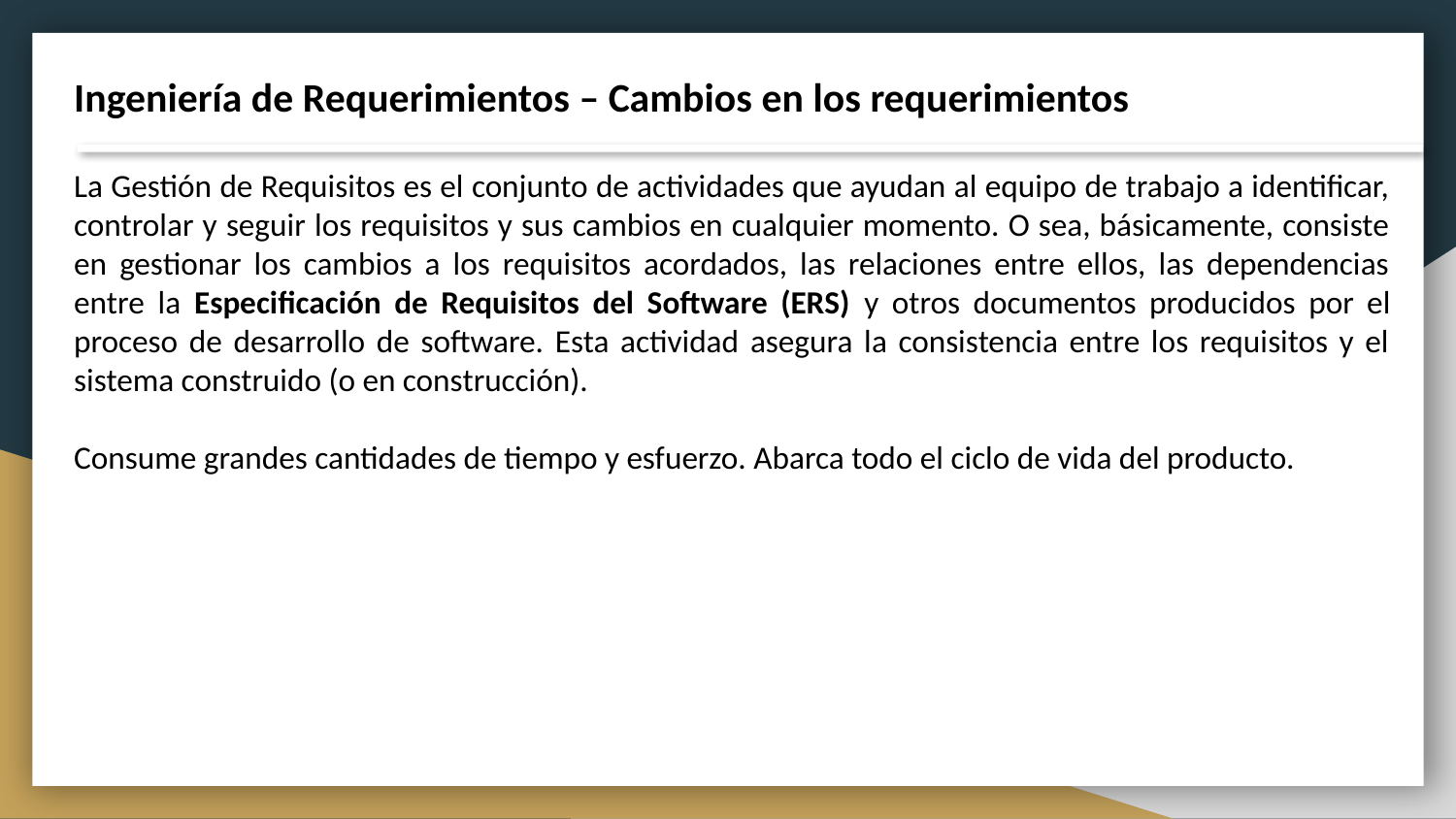

Ingeniería de Requerimientos – Cambios en los requerimientos

La Gestión de Requisitos es el conjunto de actividades que ayudan al equipo de trabajo a identificar, controlar y seguir los requisitos y sus cambios en cualquier momento. O sea, básicamente, consiste en gestionar los cambios a los requisitos acordados, las relaciones entre ellos, las dependencias entre la Especificación de Requisitos del Software (ERS) y otros documentos producidos por el proceso de desarrollo de software. Esta actividad asegura la consistencia entre los requisitos y el sistema construido (o en construcción).

Consume grandes cantidades de tiempo y esfuerzo. Abarca todo el ciclo de vida del producto.